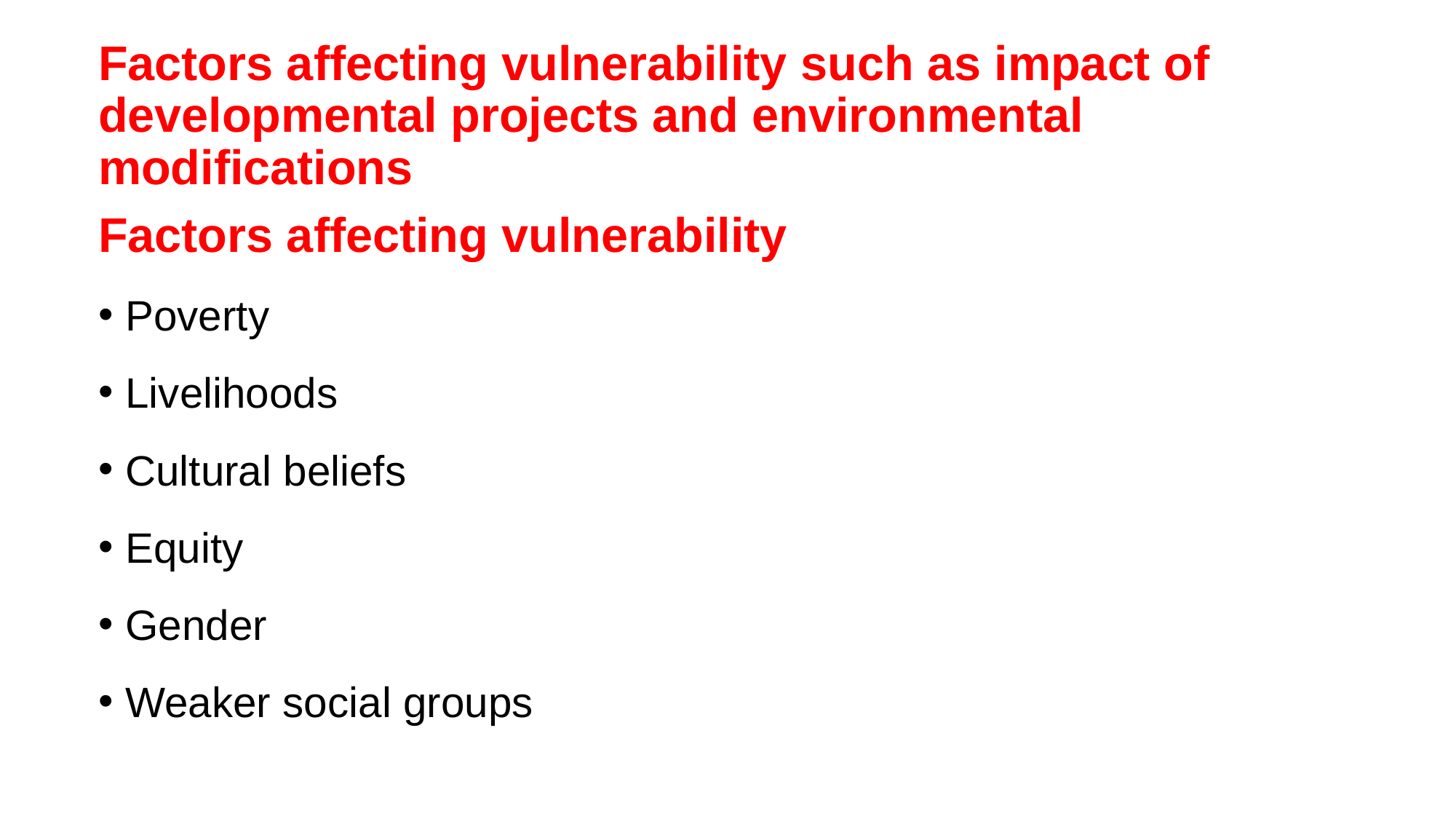

Factors affecting vulnerability such as impact of developmental projects and environmental modifications
Factors affecting vulnerability
Poverty
Livelihoods
Cultural beliefs
Equity
Gender
Weaker social groups